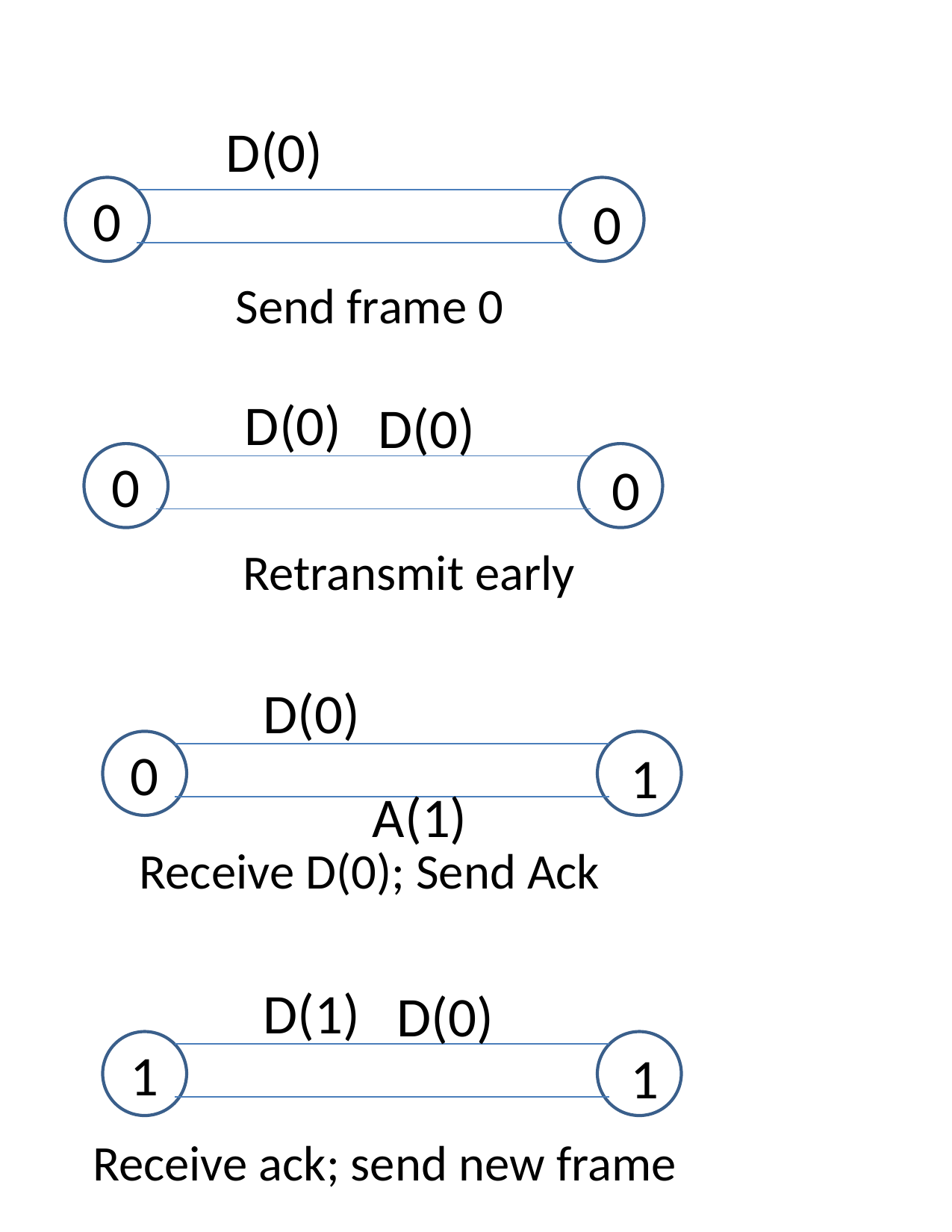

D(0)

0
0
 Send frame 0
D(0)
D(0)

0
0
Retransmit early
D(0)

0
1
A(1)
Receive D(0); Send Ack
D(1)
D(0)

1
1
Receive ack; send new frame